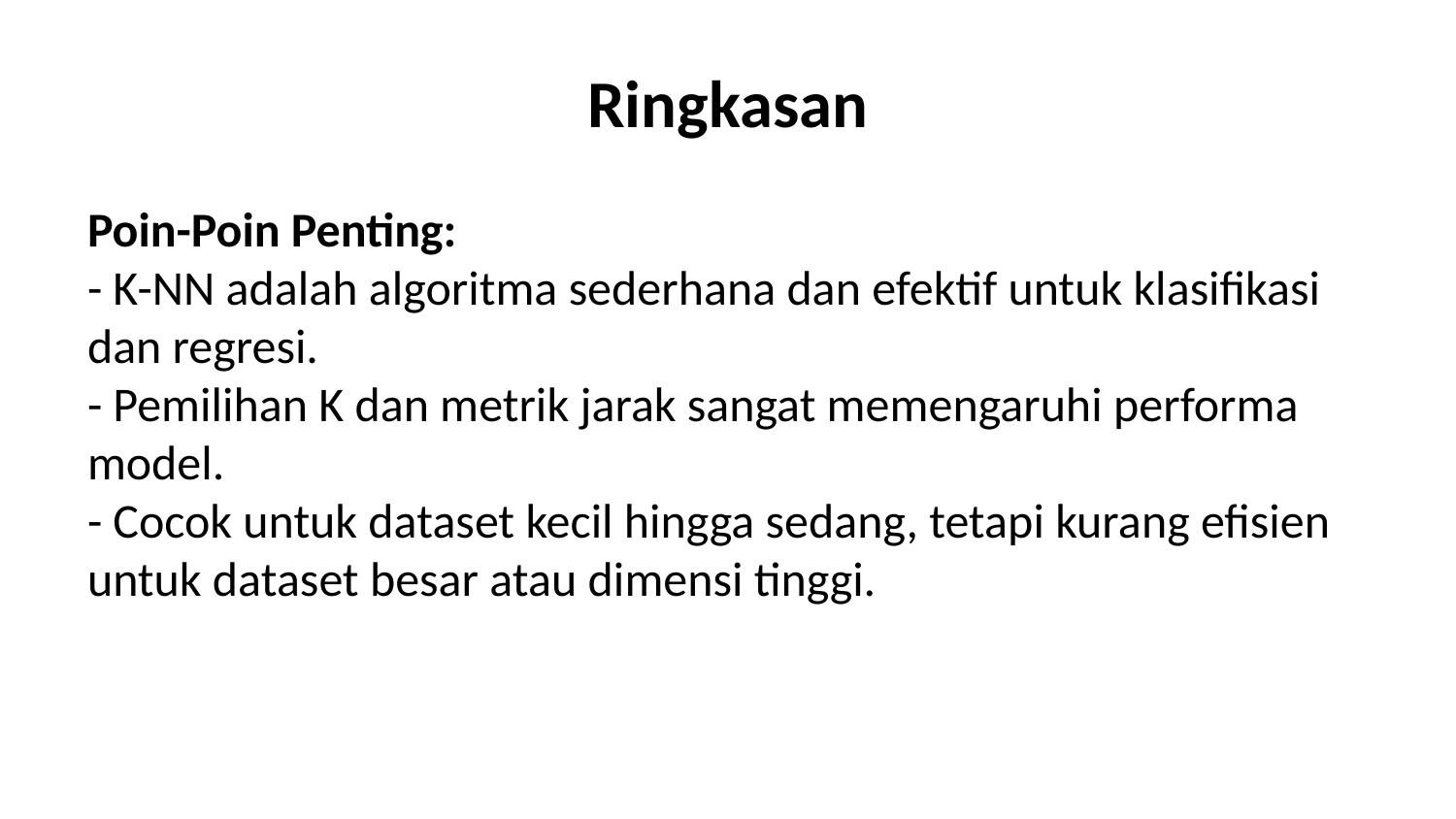

# Ringkasan
Poin-Poin Penting:
- K-NN adalah algoritma sederhana dan efektif untuk klasifikasi dan regresi.
- Pemilihan K dan metrik jarak sangat memengaruhi performa model.
- Cocok untuk dataset kecil hingga sedang, tetapi kurang efisien untuk dataset besar atau dimensi tinggi.